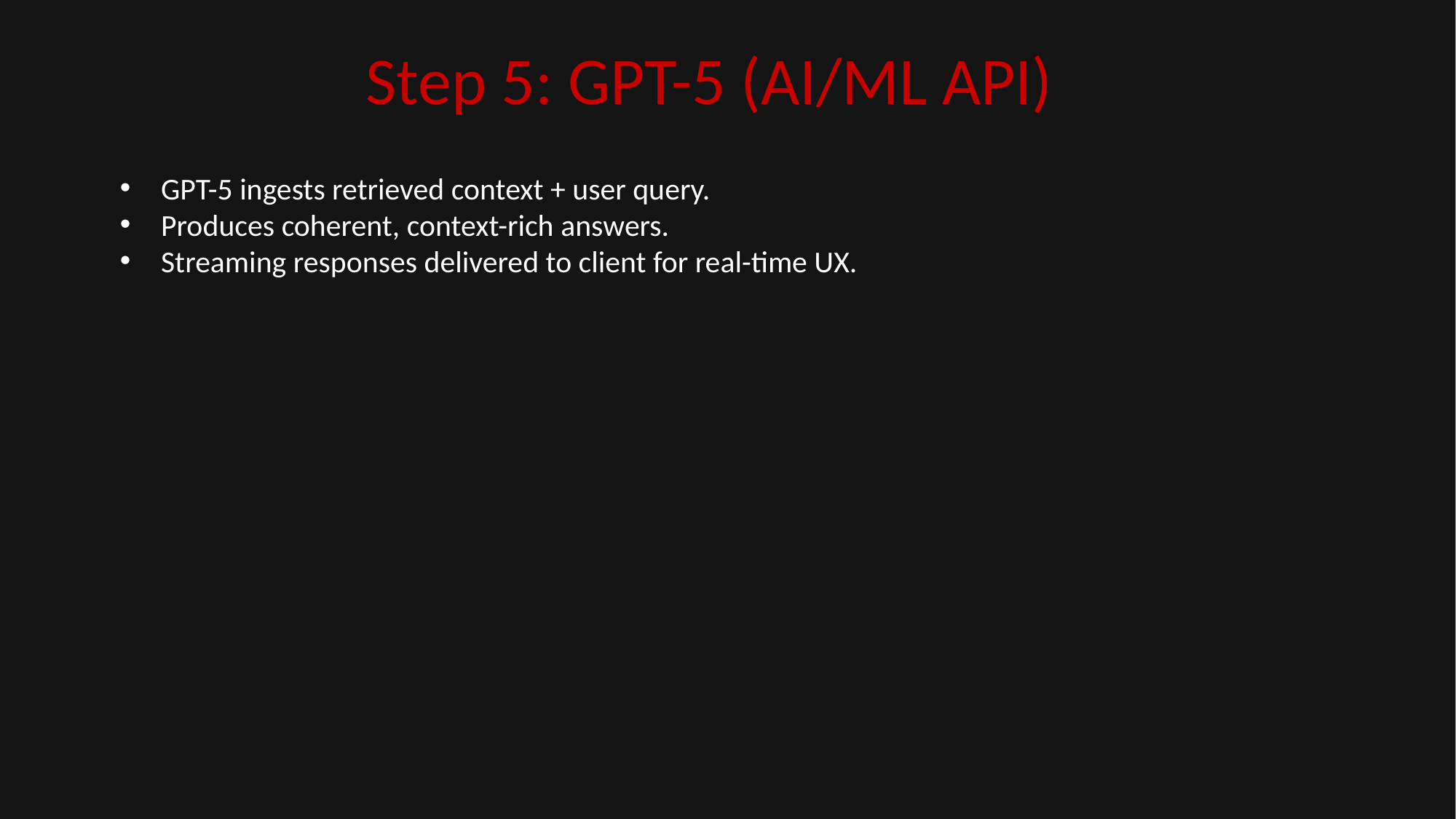

Step 5: GPT-5 (AI/ML API)
GPT-5 ingests retrieved context + user query.
Produces coherent, context-rich answers.
Streaming responses delivered to client for real-time UX.